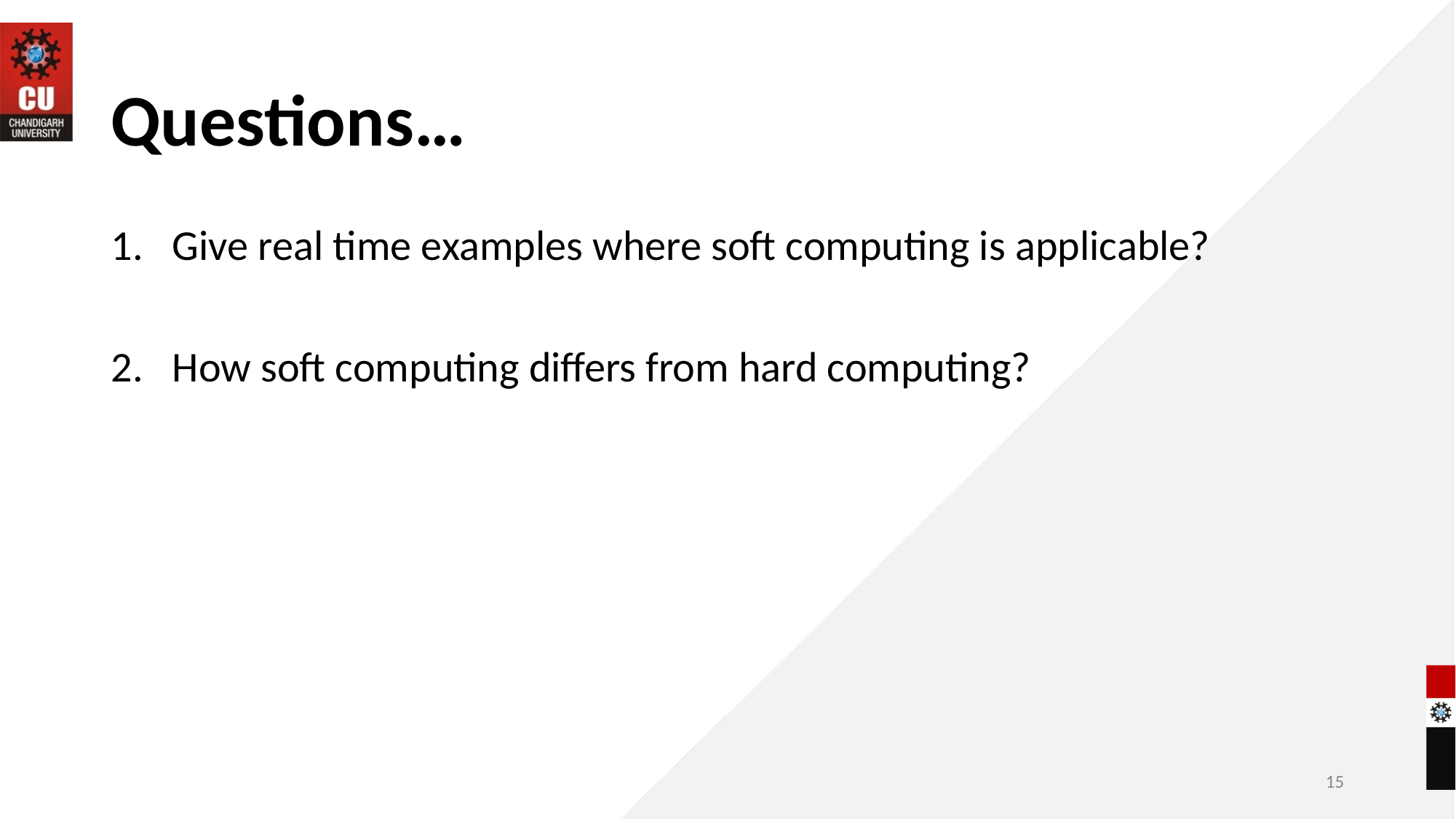

# Questions…
Give real time examples where soft computing is applicable?

How soft computing differs from hard computing?

15